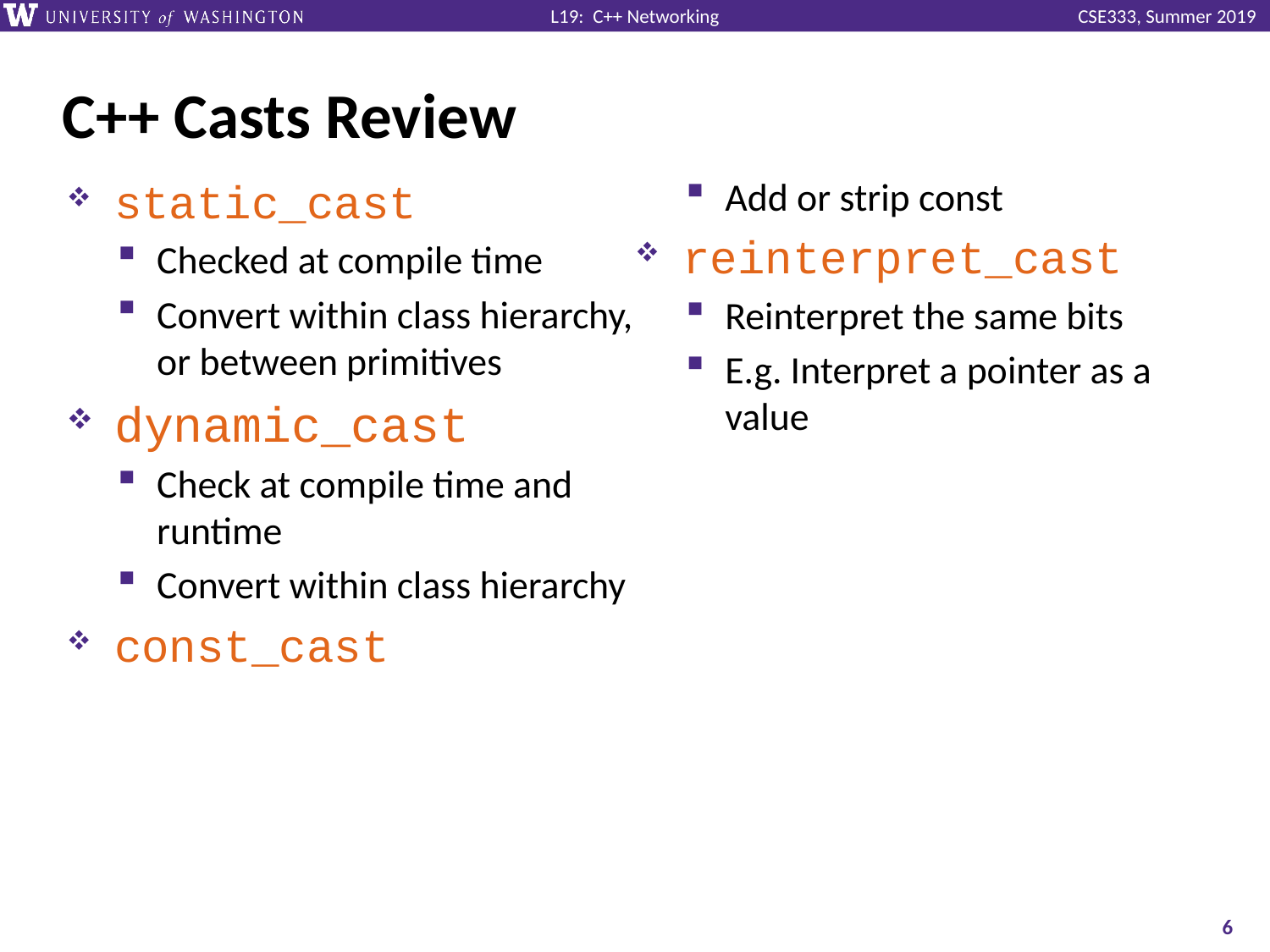

# C++ Casts Review
static_cast
Checked at compile time
Convert within class hierarchy, or between primitives
dynamic_cast
Check at compile time and runtime
Convert within class hierarchy
const_cast
Add or strip const
reinterpret_cast
Reinterpret the same bits
E.g. Interpret a pointer as a value
6